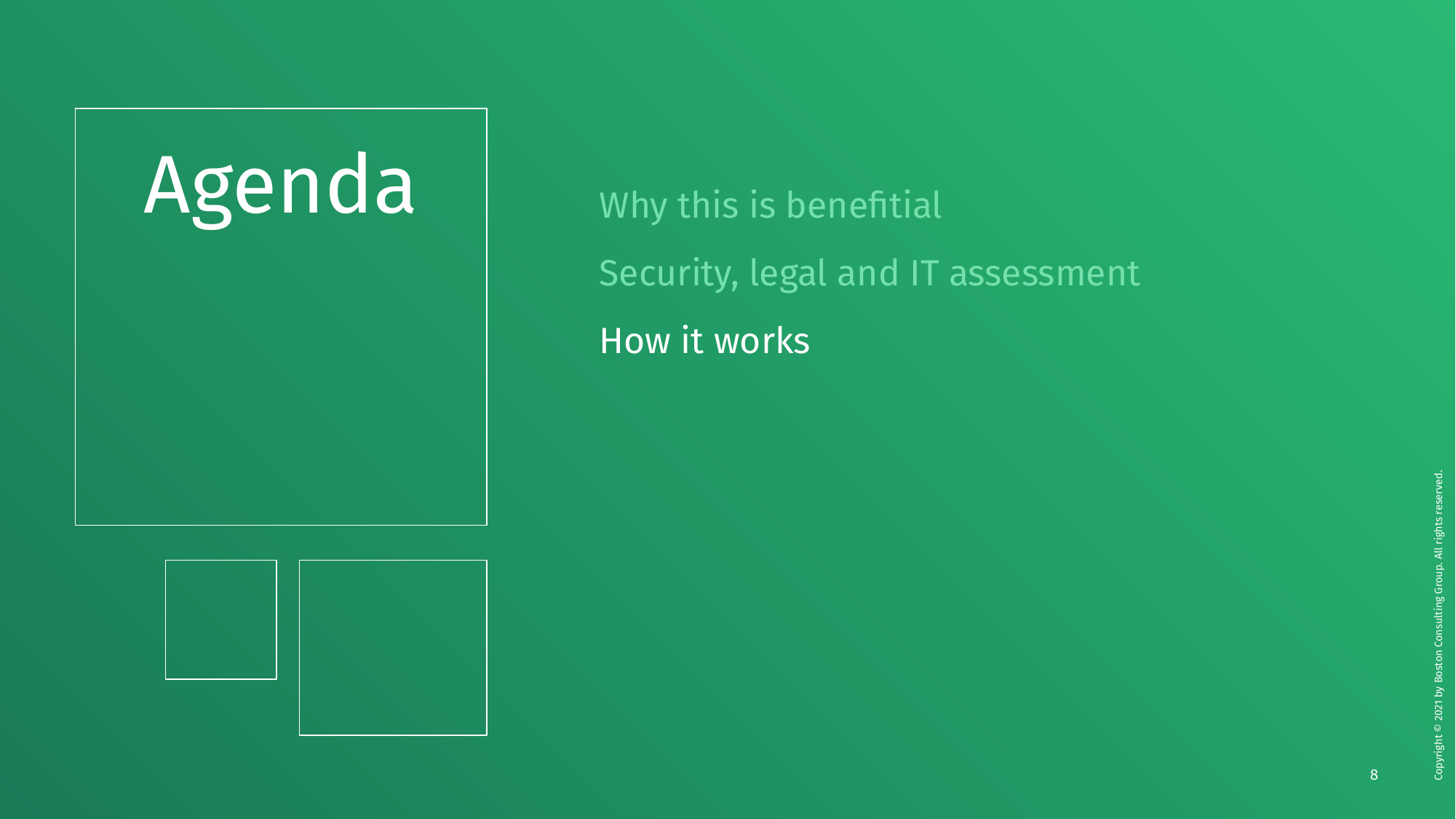

Agenda
Why this is benefitial
Security, legal and IT assessment
How it works